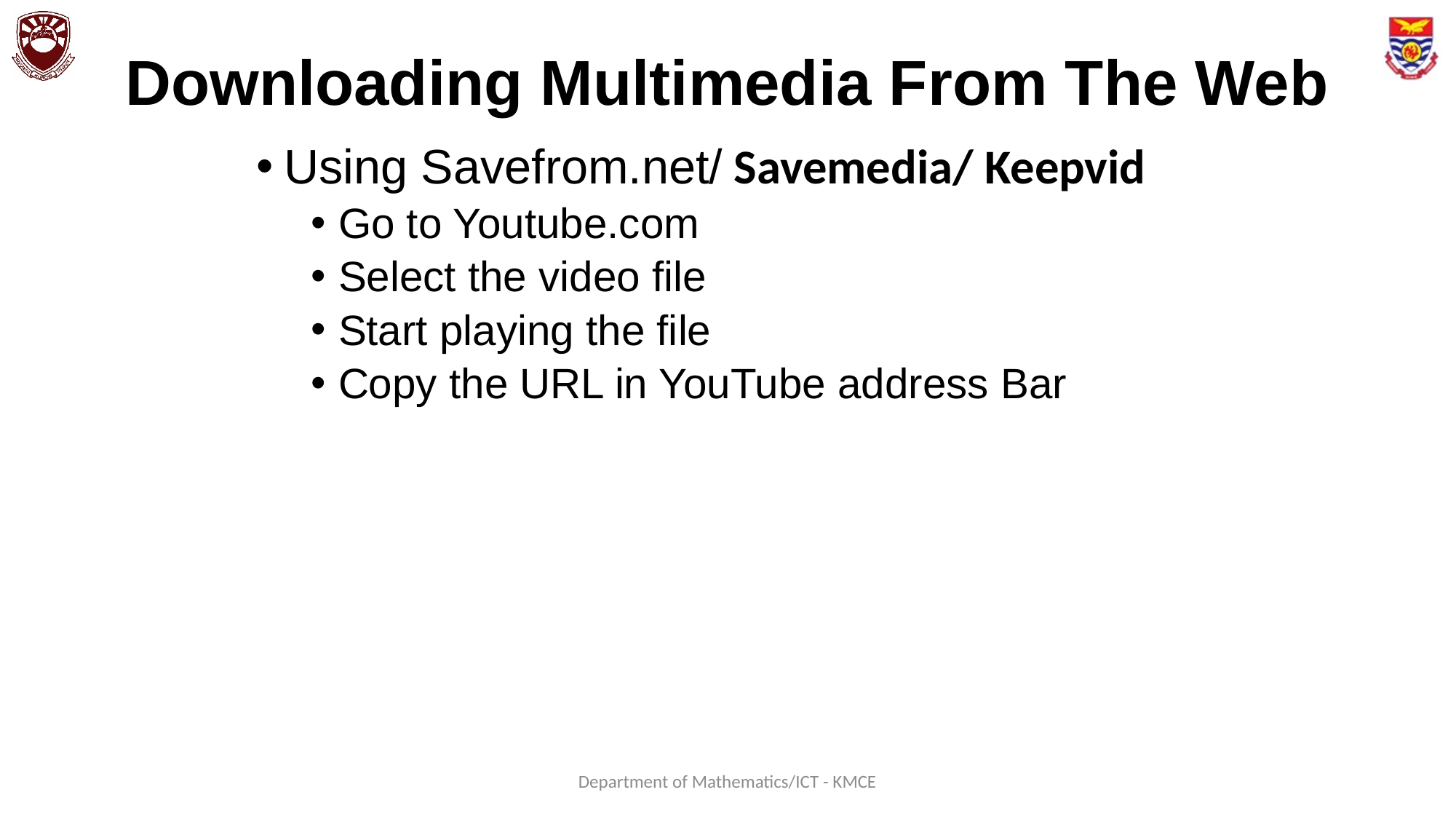

# Downloading Multimedia From The Web
Using Savefrom.net/ Savemedia/ Keepvid
Go to Youtube.com
Select the video file
Start playing the file
Copy the URL in YouTube address Bar

Department of Mathematics/ICT - KMCE
163